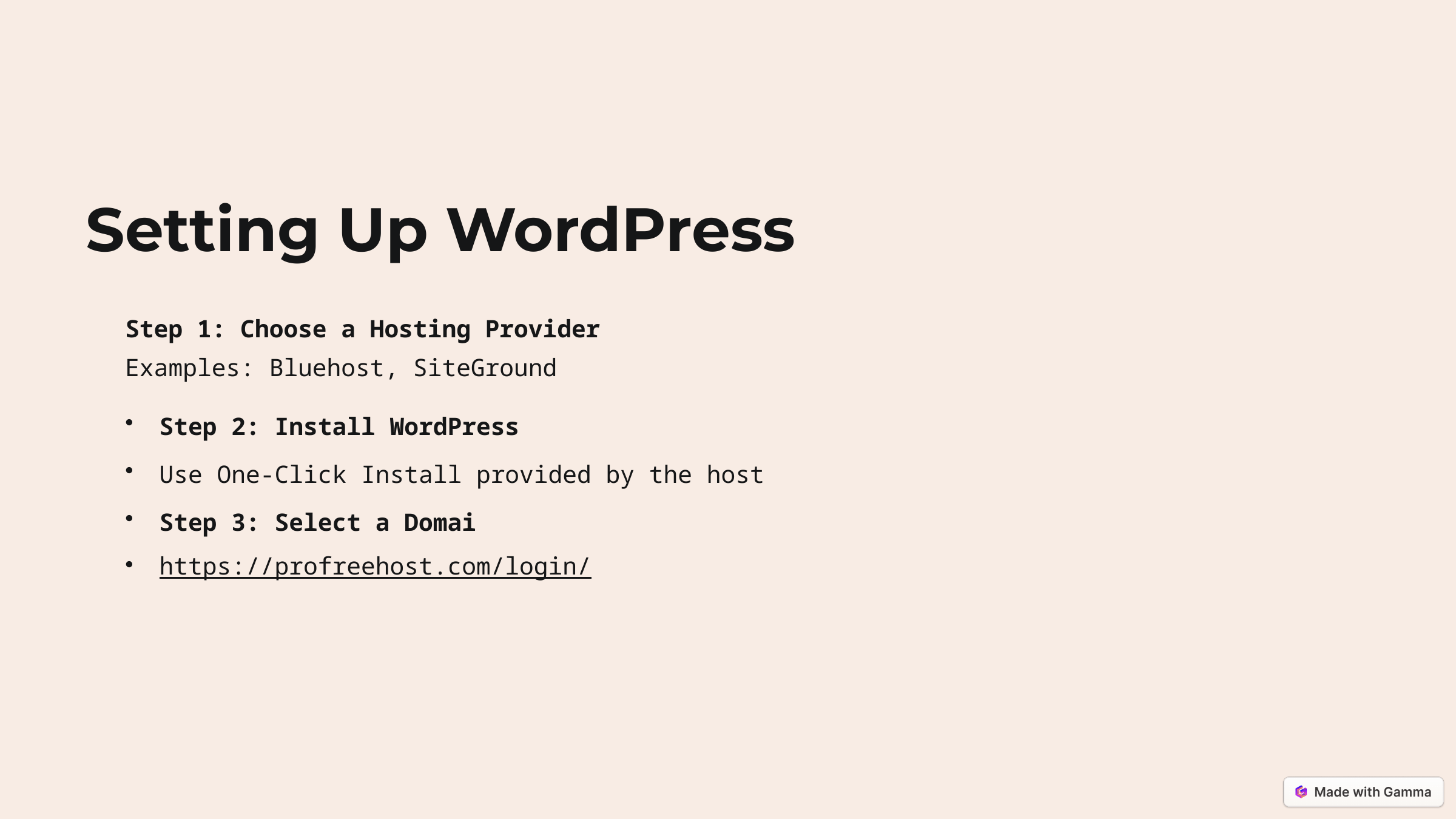

Setting Up WordPress
Step 1: Choose a Hosting Provider
Examples: Bluehost, SiteGround
Step 2: Install WordPress
Use One-Click Install provided by the host
Step 3: Select a Domai
https://profreehost.com/login/